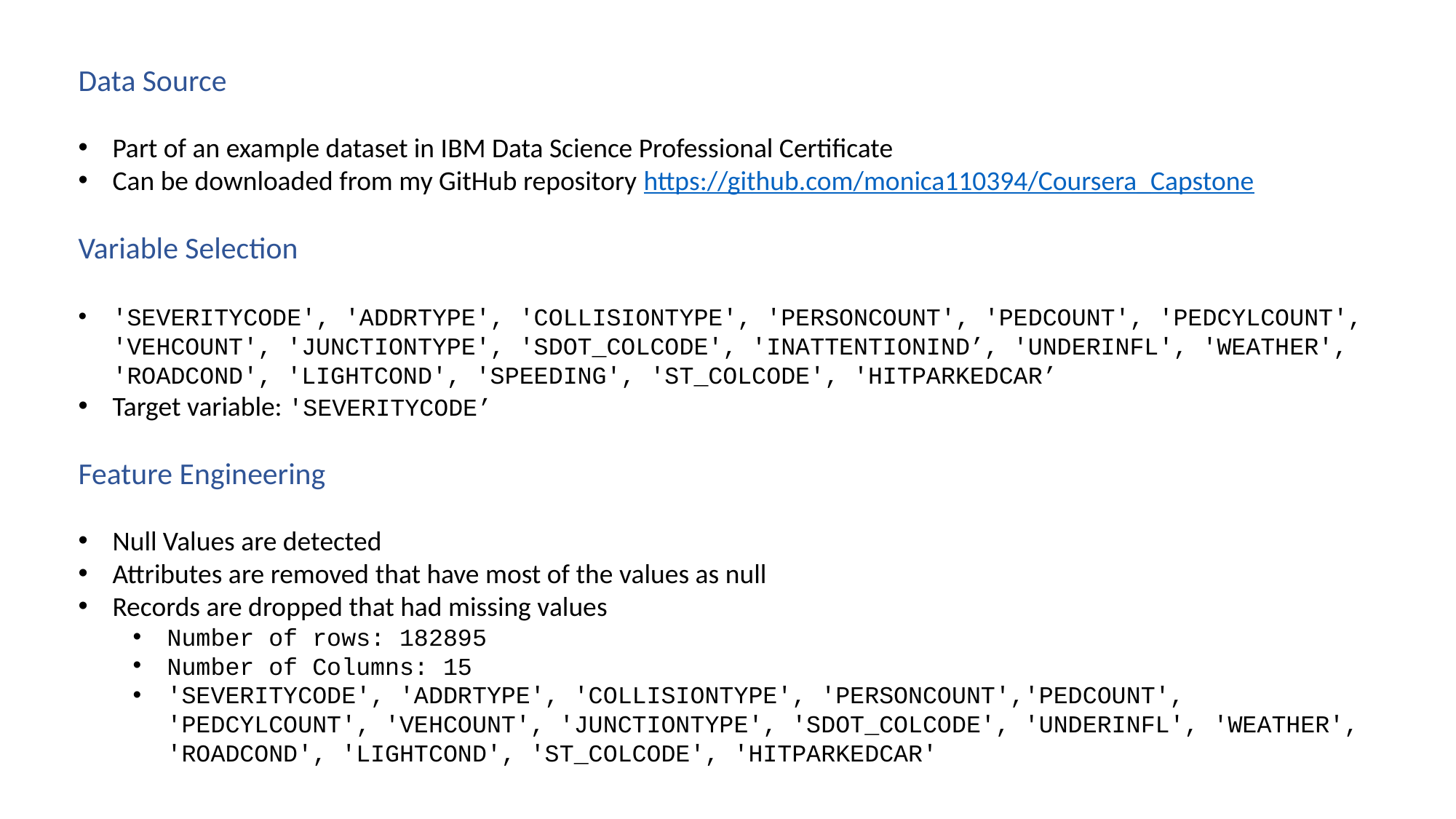

Data Source

Part of an example dataset in IBM Data Science Professional Certificate
Can be downloaded from my GitHub repository https://github.com/monica110394/Coursera_Capstone

Variable Selection

'SEVERITYCODE', 'ADDRTYPE', 'COLLISIONTYPE', 'PERSONCOUNT', 'PEDCOUNT', 'PEDCYLCOUNT', 'VEHCOUNT', 'JUNCTIONTYPE', 'SDOT_COLCODE', 'INATTENTIONIND’, 'UNDERINFL', 'WEATHER', 'ROADCOND', 'LIGHTCOND', 'SPEEDING', 'ST_COLCODE', 'HITPARKEDCAR’
Target variable: 'SEVERITYCODE’

Feature Engineering

Null Values are detected
Attributes are removed that have most of the values as null
Records are dropped that had missing values
Number of rows: 182895
Number of Columns: 15
'SEVERITYCODE', 'ADDRTYPE', 'COLLISIONTYPE', 'PERSONCOUNT','PEDCOUNT', 'PEDCYLCOUNT', 'VEHCOUNT', 'JUNCTIONTYPE', 'SDOT_COLCODE', 'UNDERINFL', 'WEATHER', 'ROADCOND', 'LIGHTCOND', 'ST_COLCODE', 'HITPARKEDCAR'